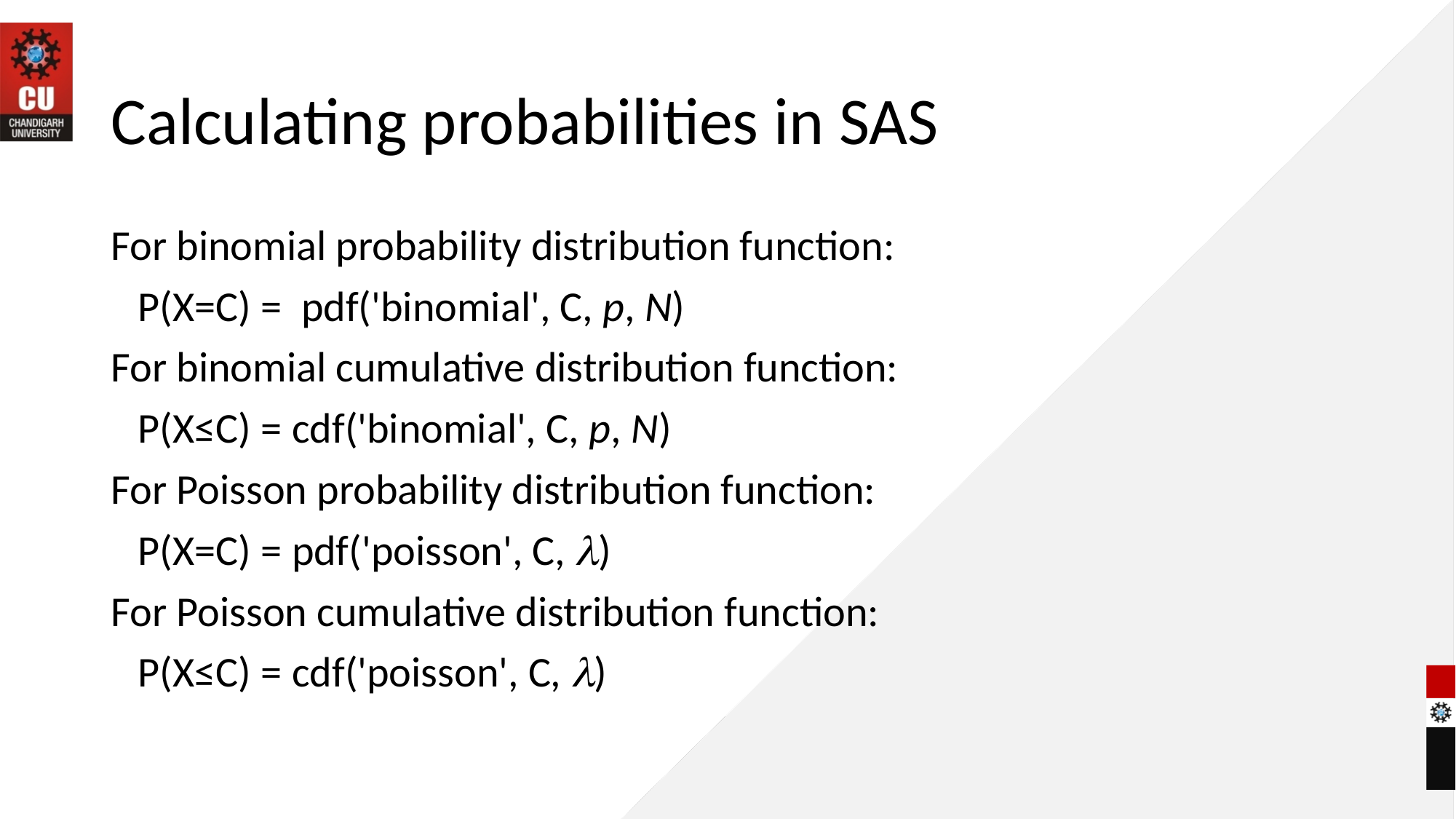

# Calculating probabilities in SAS
For binomial probability distribution function:
	P(X=C) =  pdf('binomial', C, p, N)
For binomial cumulative distribution function:
	P(X≤C) = cdf('binomial', C, p, N)
For Poisson probability distribution function:
	P(X=C) = pdf('poisson', C, λ)
For Poisson cumulative distribution function:
	P(X≤C) = cdf('poisson', C, λ)